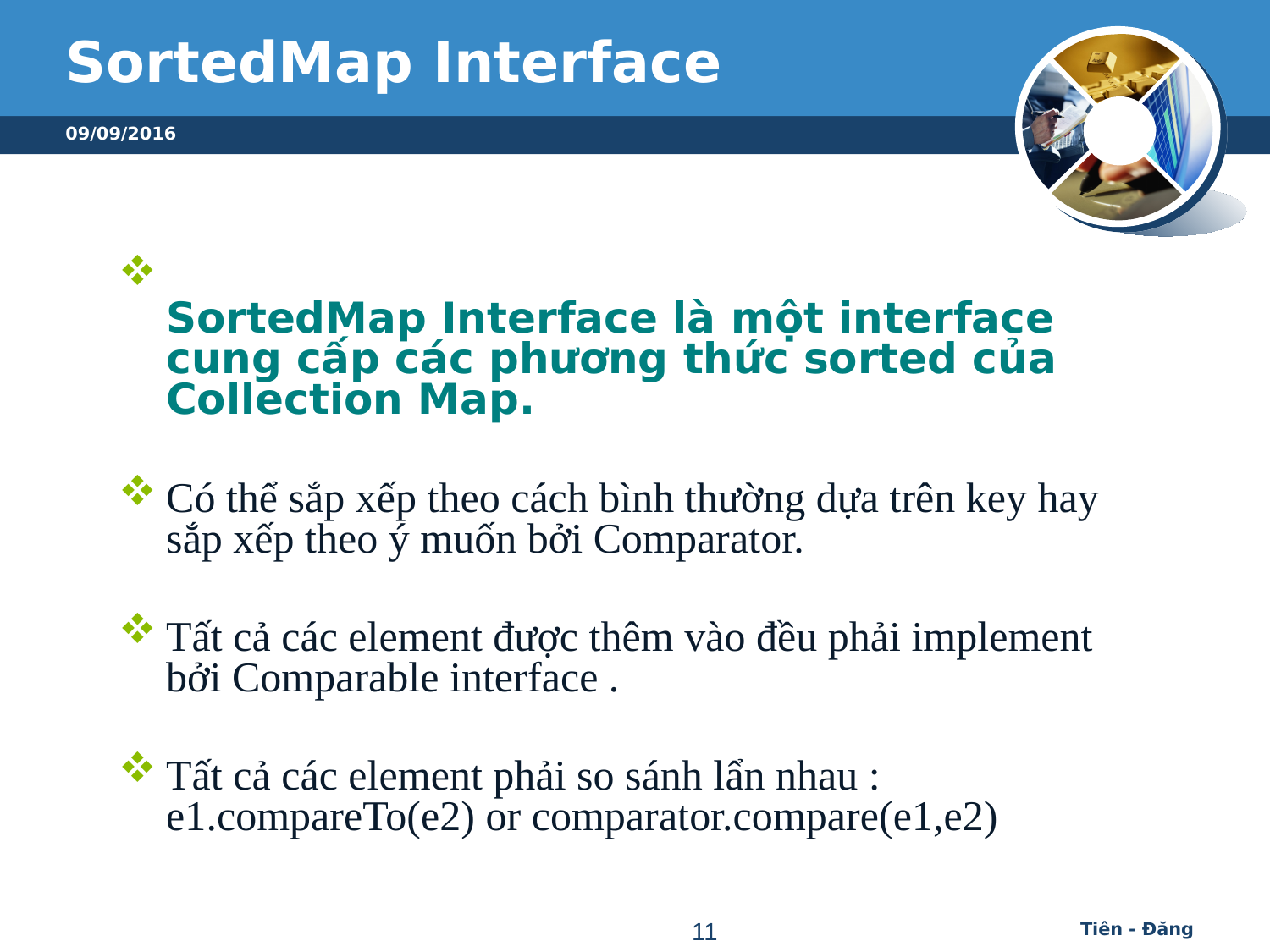

# SortedMap Interface
09/09/2016
SortedMap Interface là một interface cung cấp các phương thức sorted của Collection Map.

Có thể sắp xếp theo cách bình thường dựa trên key hay sắp xếp theo ý muốn bởi Comparator.

Tất cả các element được thêm vào đều phải implement bởi Comparable interface .

Tất cả các element phải so sánh lẩn nhau : e1.compareTo(e2) or comparator.compare(e1,e2)

11
Tiên - Đăng